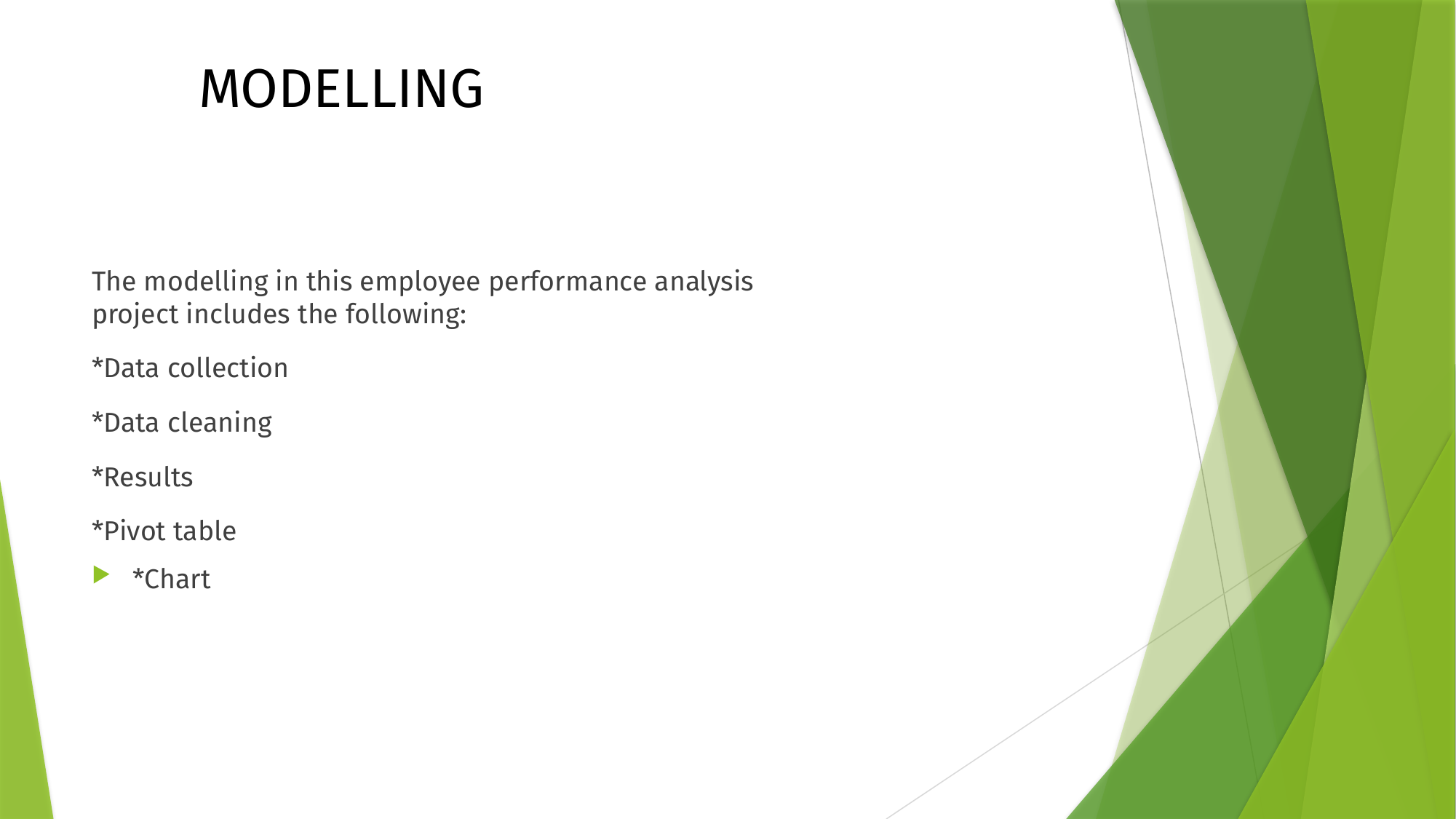

# MODELLING
The modelling in this employee performance analysis project includes the following:
*Data collection
*Data cleaning
*Results
*Pivot table
*Chart